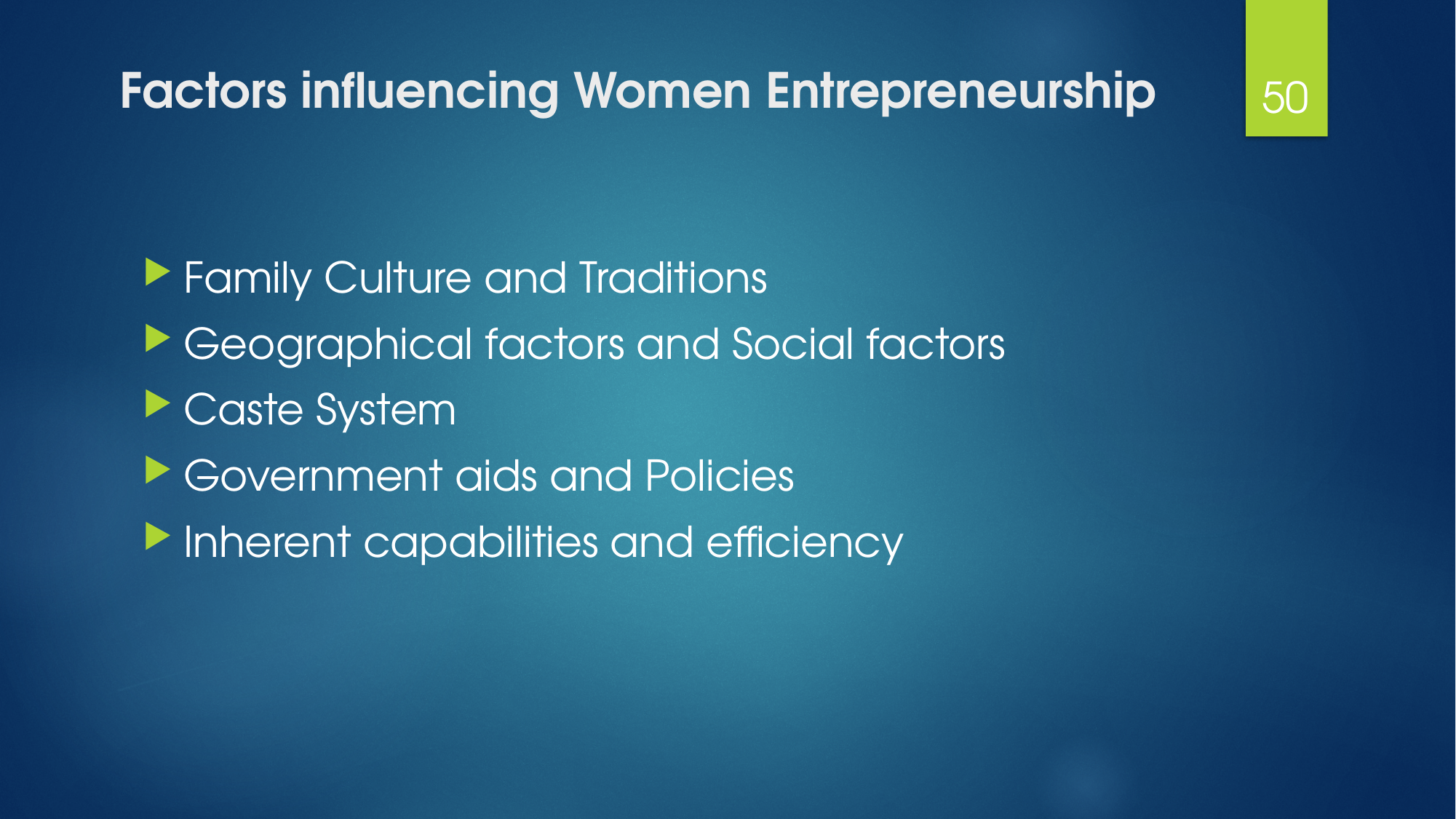

50
# Factors influencing Women Entrepreneurship
Family Culture and Traditions
Geographical factors and Social factors
Caste System
Government aids and Policies
Inherent capabilities and efficiency